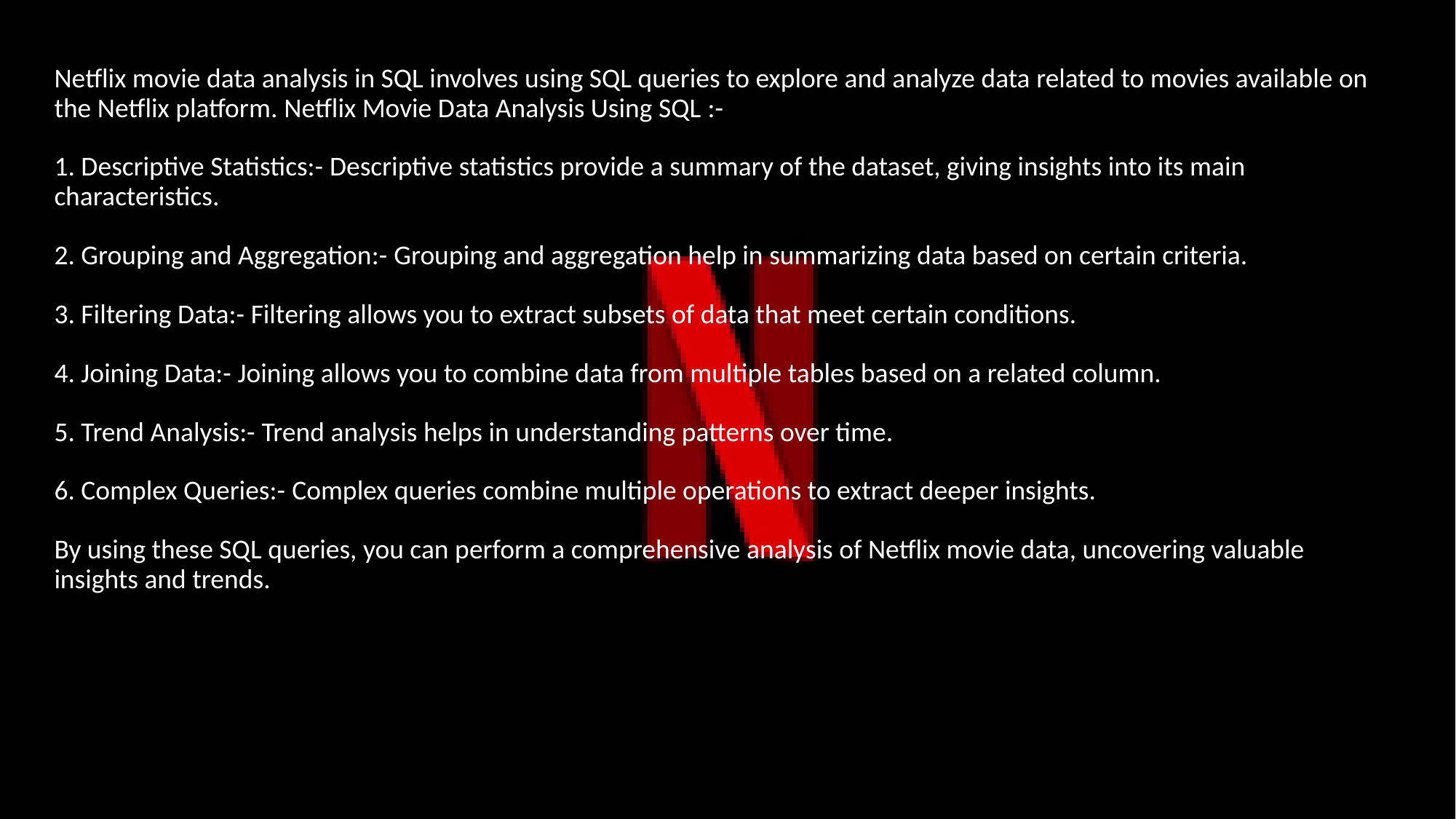

# Netflix movie data analysis in SQL involves using SQL queries to explore and analyze data related to movies available on the Netflix platform. Netflix Movie Data Analysis Using SQL :- 1. Descriptive Statistics:- Descriptive statistics provide a summary of the dataset, giving insights into its main characteristics. 2. Grouping and Aggregation:- Grouping and aggregation help in summarizing data based on certain criteria. 3. Filtering Data:- Filtering allows you to extract subsets of data that meet certain conditions. 4. Joining Data:- Joining allows you to combine data from multiple tables based on a related column. 5. Trend Analysis:- Trend analysis helps in understanding patterns over time. 6. Complex Queries:- Complex queries combine multiple operations to extract deeper insights. By using these SQL queries, you can perform a comprehensive analysis of Netflix movie data, uncovering valuable insights and trends.